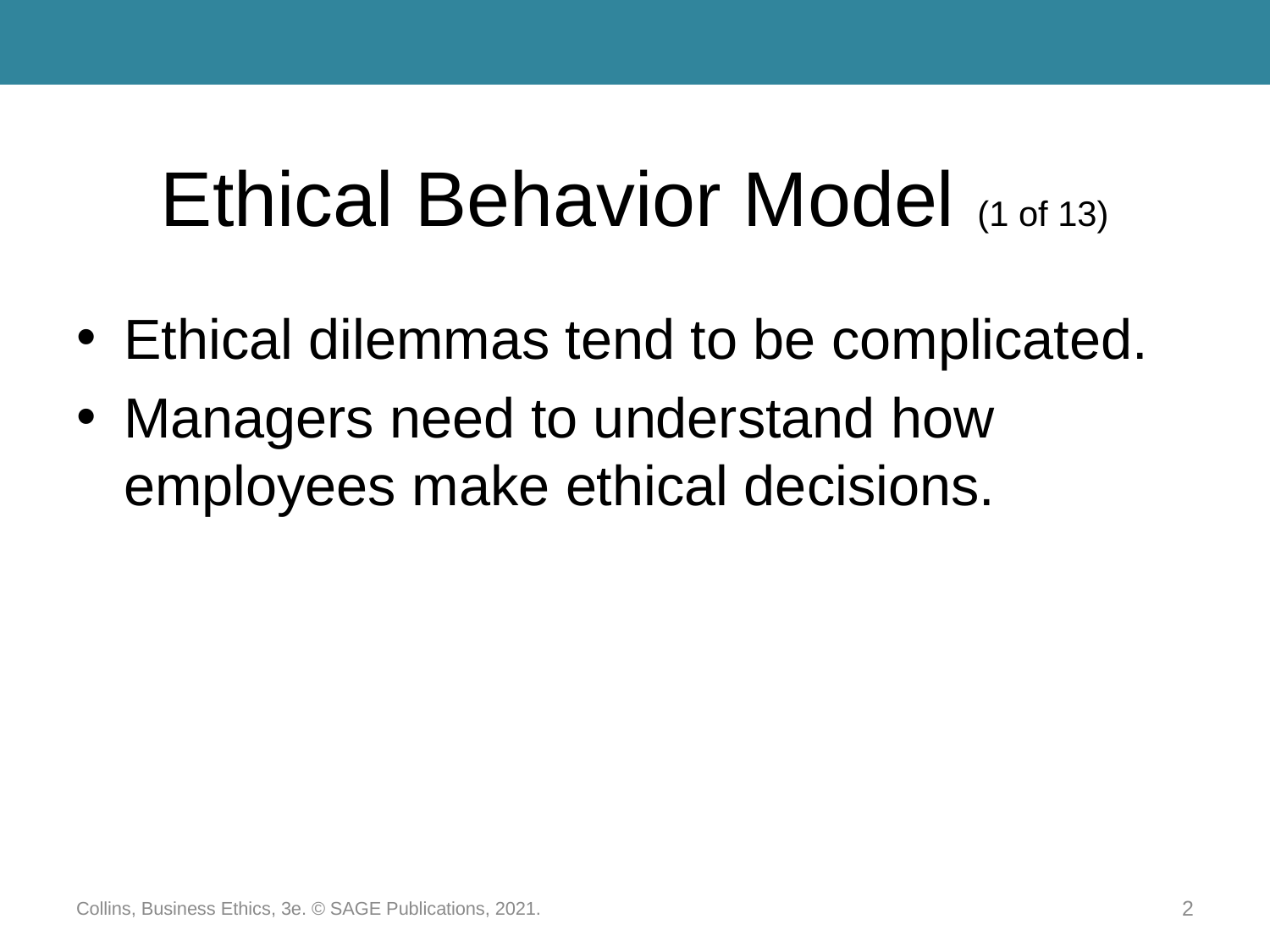

# Ethical Behavior Model (1 of 13)
Ethical dilemmas tend to be complicated.
Managers need to understand how employees make ethical decisions.
Collins, Business Ethics, 3e. © SAGE Publications, 2021.
2